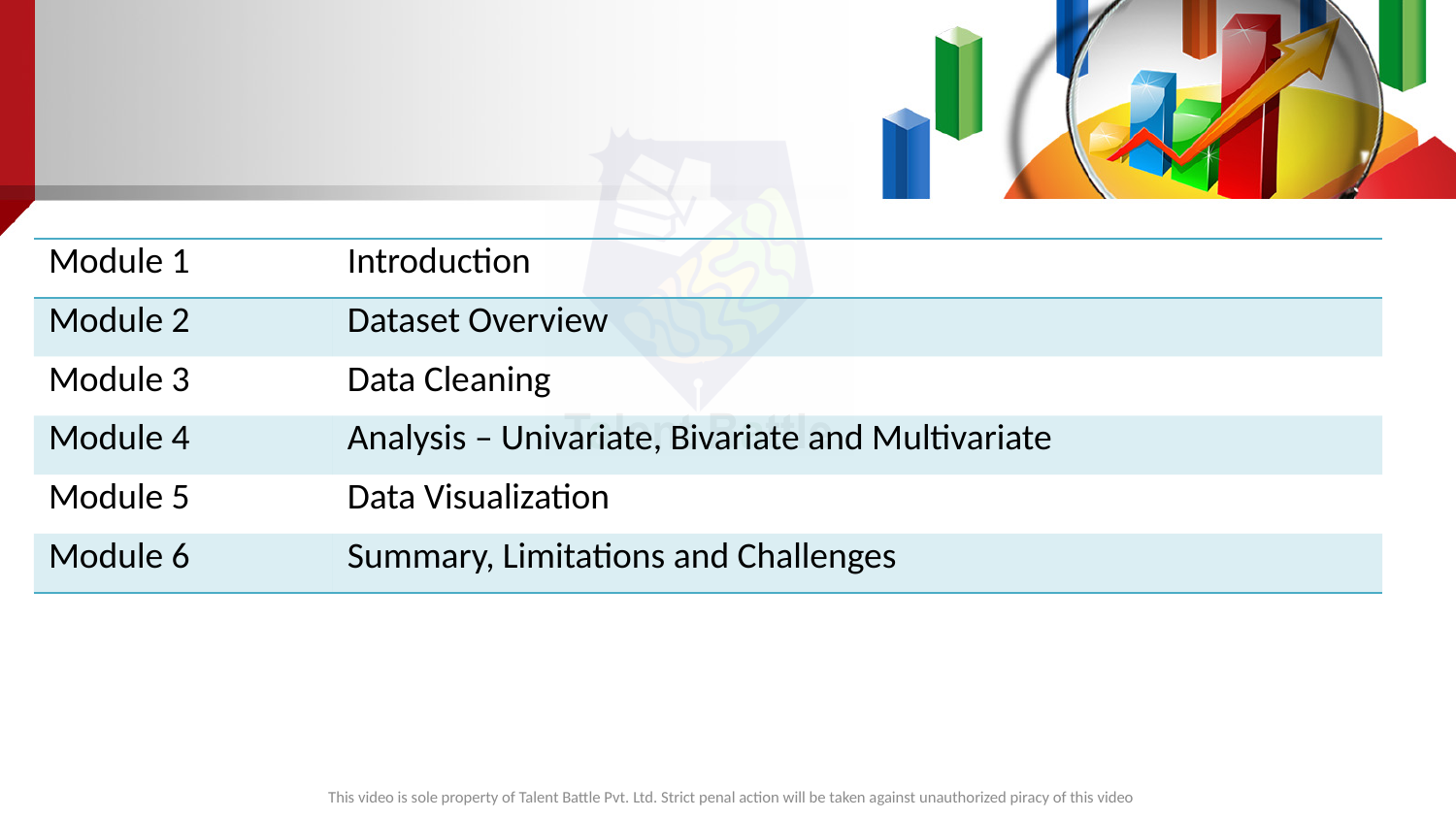

| Module 1 | Introduction |
| --- | --- |
| Module 2 | Dataset Overview |
| Module 3 | Data Cleaning |
| Module 4 | Analysis – Univariate, Bivariate and Multivariate |
| Module 5 | Data Visualization |
| Module 6 | Summary, Limitations and Challenges |
This video is sole property of Talent Battle Pvt. Ltd. Strict penal action will be taken against unauthorized piracy of this video